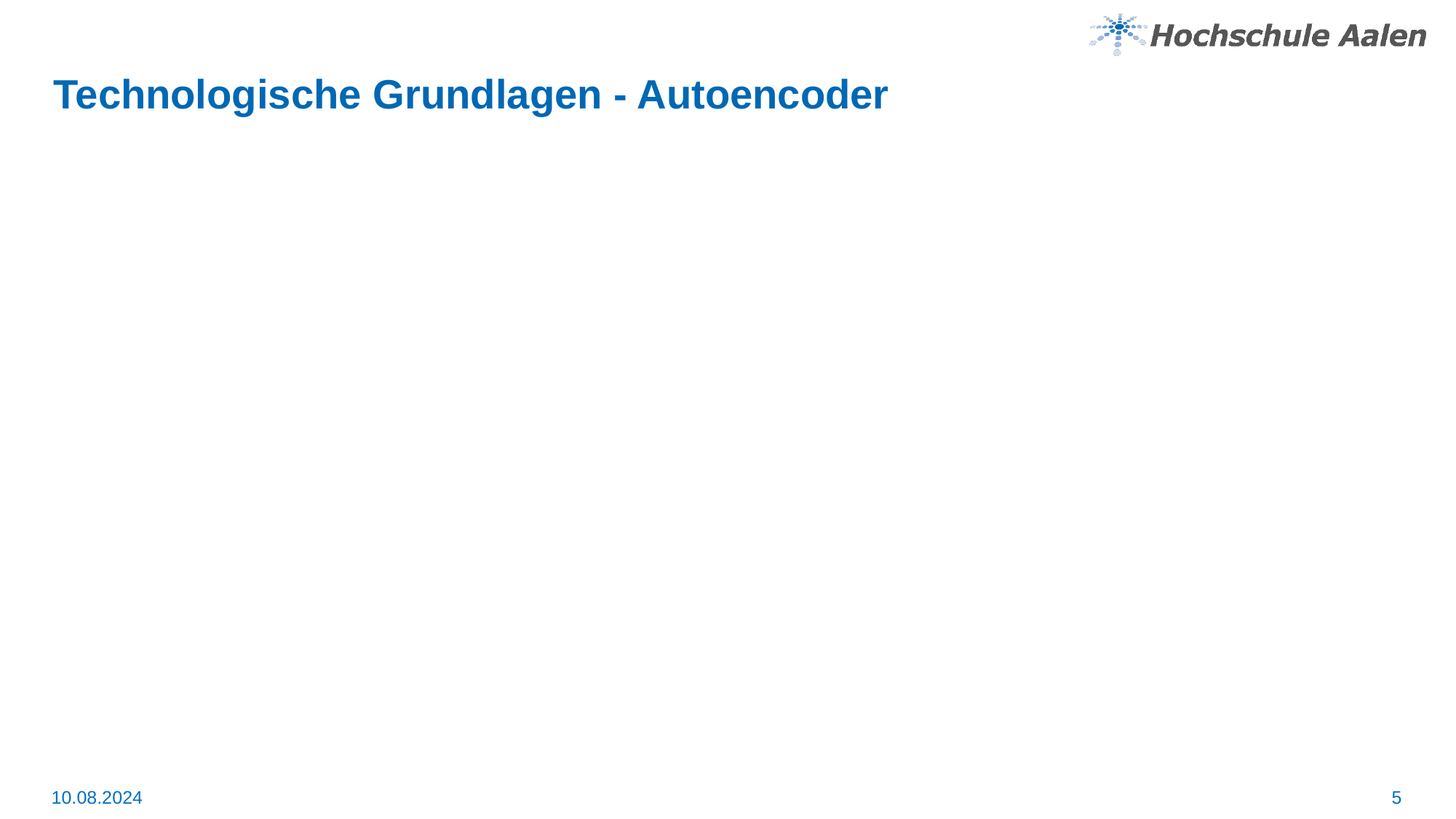

# Technologische Grundlagen - Autoencoder

5
10.08.2024